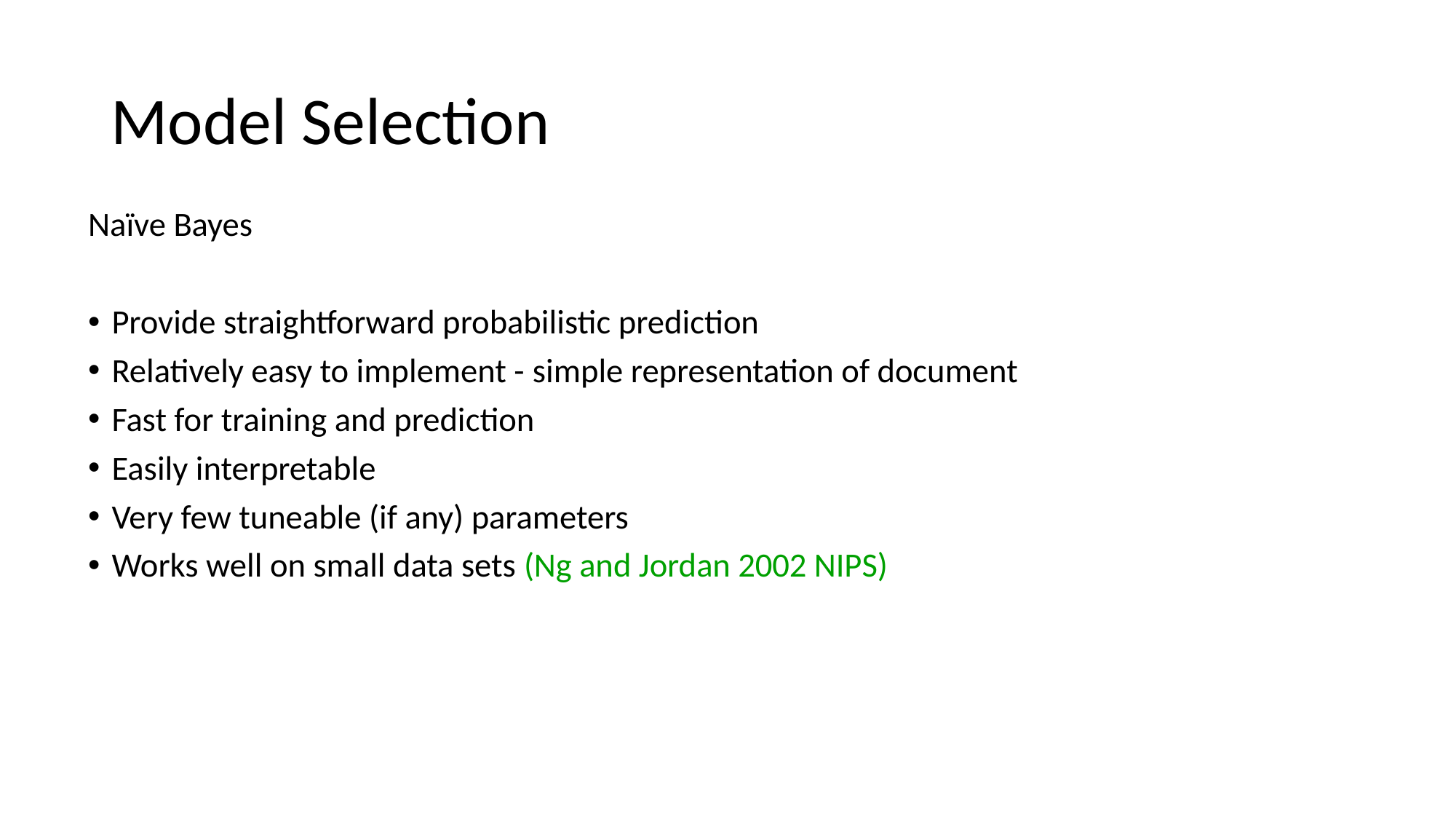

# Model Selection
Naïve Bayes

Provide straightforward probabilistic prediction
Relatively easy to implement - simple representation of document
Fast for training and prediction
Easily interpretable
Very few tuneable (if any) parameters
Works well on small data sets (Ng and Jordan 2002 NIPS)